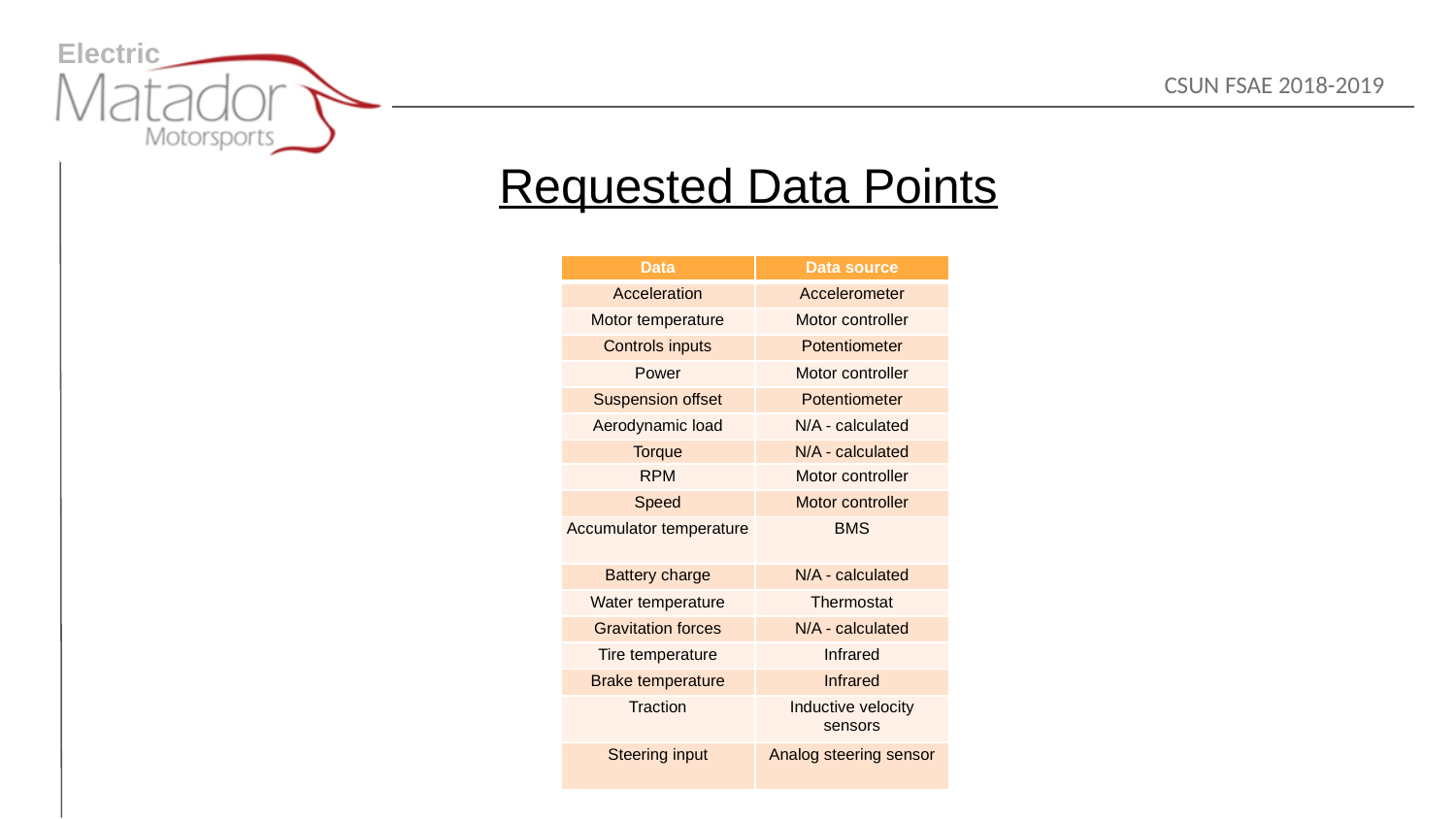

Requested Data Points

| Data | Data source |
| --- | --- |
| Acceleration | Accelerometer |
| Motor temperature | Motor controller |
| Controls inputs | Potentiometer |
| Power | Motor controller |
| Suspension offset | Potentiometer |
| Aerodynamic load | N/A - calculated |
| Torque | N/A - calculated |
| RPM | Motor controller |
| Speed | Motor controller |
| Accumulator temperature | BMS |
| Battery charge | N/A - calculated |
| Water temperature | Thermostat |
| Gravitation forces | N/A - calculated |
| Tire temperature | Infrared |
| Brake temperature | Infrared |
| Traction | Inductive velocity sensors |
| Steering input | Analog steering sensor |